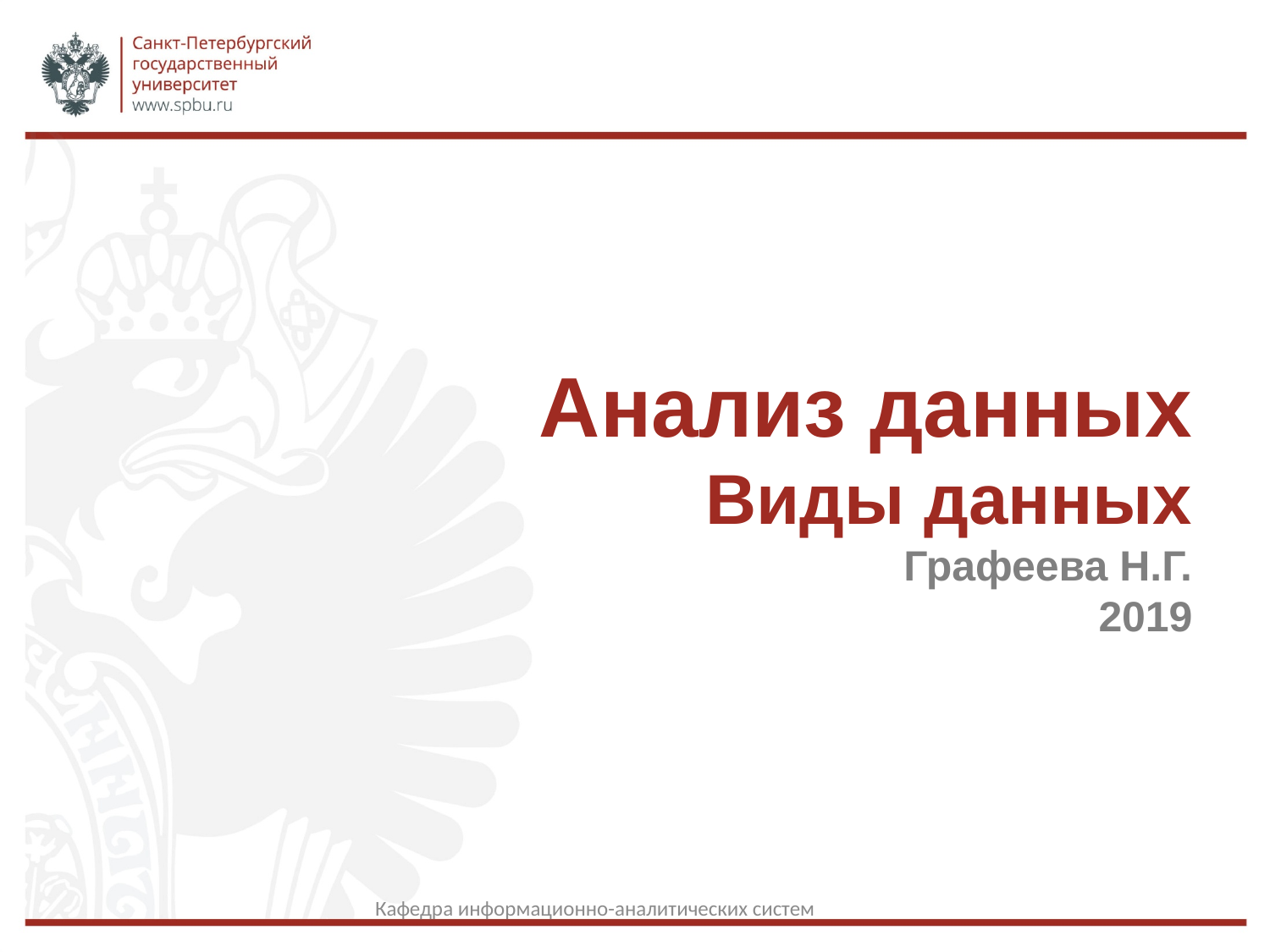

Анализ данных
Виды данных
Графеева Н.Г.
2019
 данных
Кафедра информационно-аналитических систем